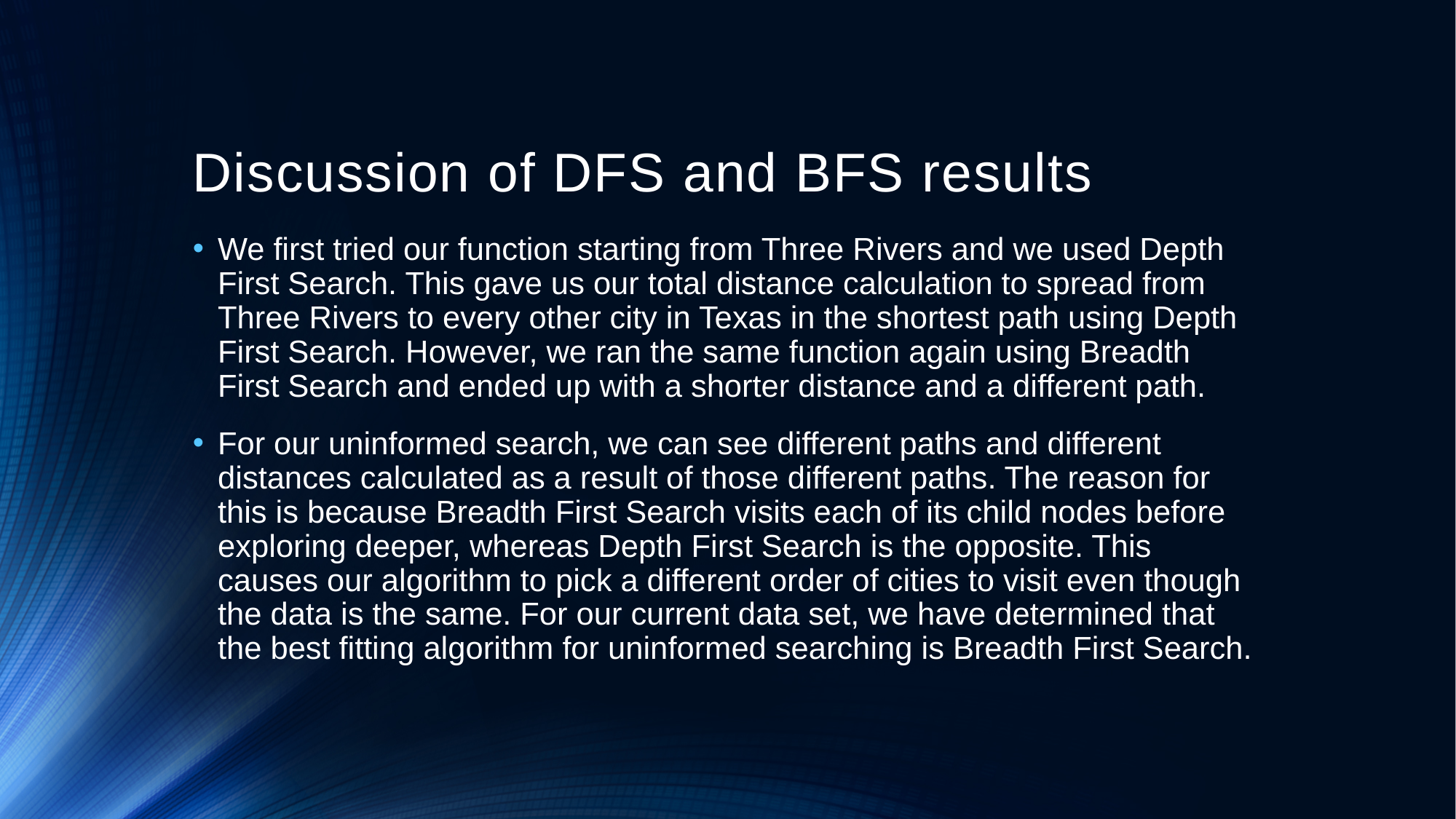

# Discussion of DFS and BFS results
We first tried our function starting from Three Rivers and we used Depth First Search. This gave us our total distance calculation to spread from Three Rivers to every other city in Texas in the shortest path using Depth First Search. However, we ran the same function again using Breadth First Search and ended up with a shorter distance and a different path.
For our uninformed search, we can see different paths and different distances calculated as a result of those different paths. The reason for this is because Breadth First Search visits each of its child nodes before exploring deeper, whereas Depth First Search is the opposite. This causes our algorithm to pick a different order of cities to visit even though the data is the same. For our current data set, we have determined that the best fitting algorithm for uninformed searching is Breadth First Search.